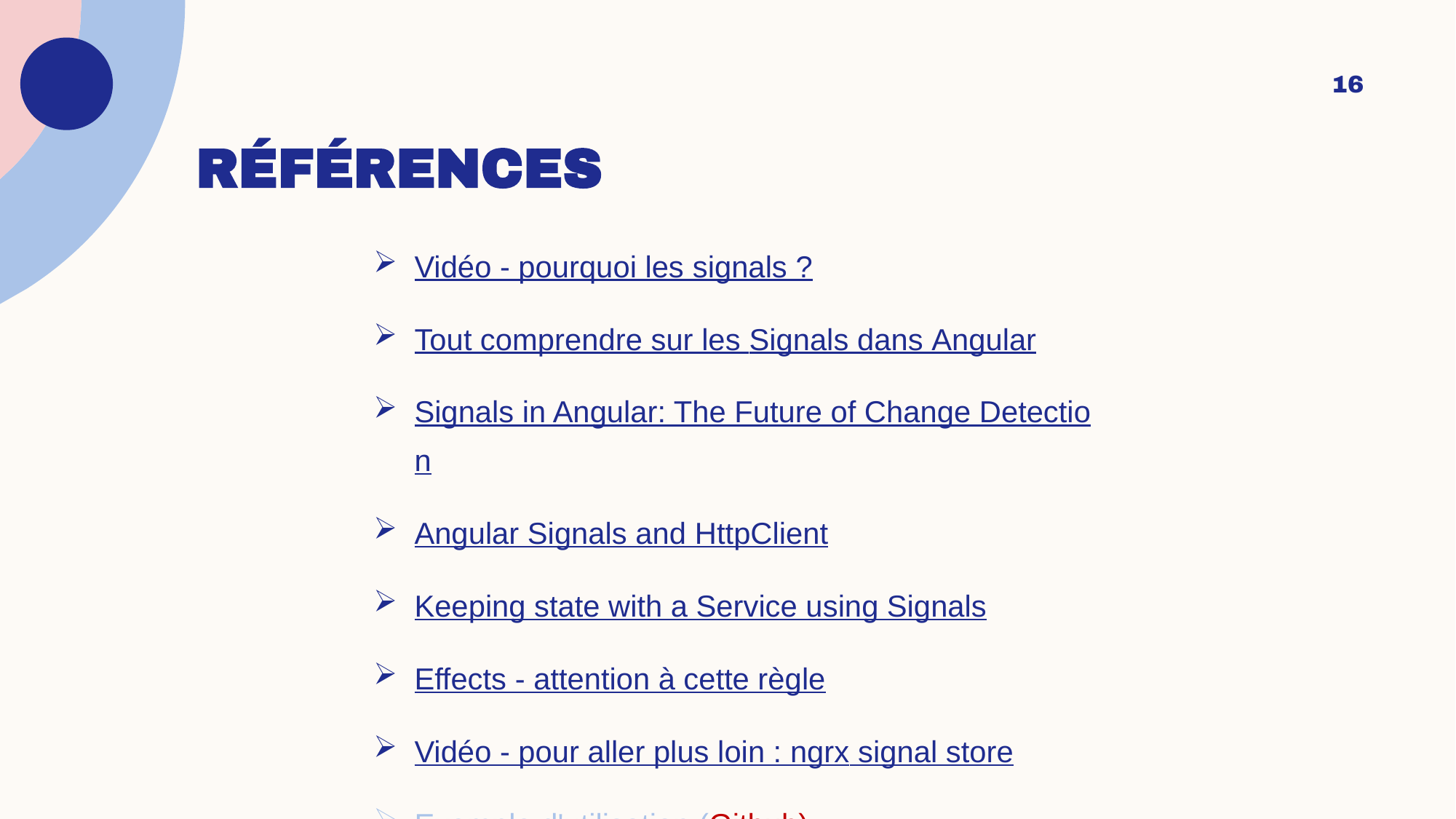

16
# Références
Vidéo - pourquoi les signals ?
Tout comprendre sur les Signals dans Angular
Signals in Angular: The Future of Change Detection
Angular Signals and HttpClient
Keeping state with a Service using Signals
Effects - attention à cette règle
Vidéo - pour aller plus loin : ngrx signal store
Exemple d'utilisation (Github)